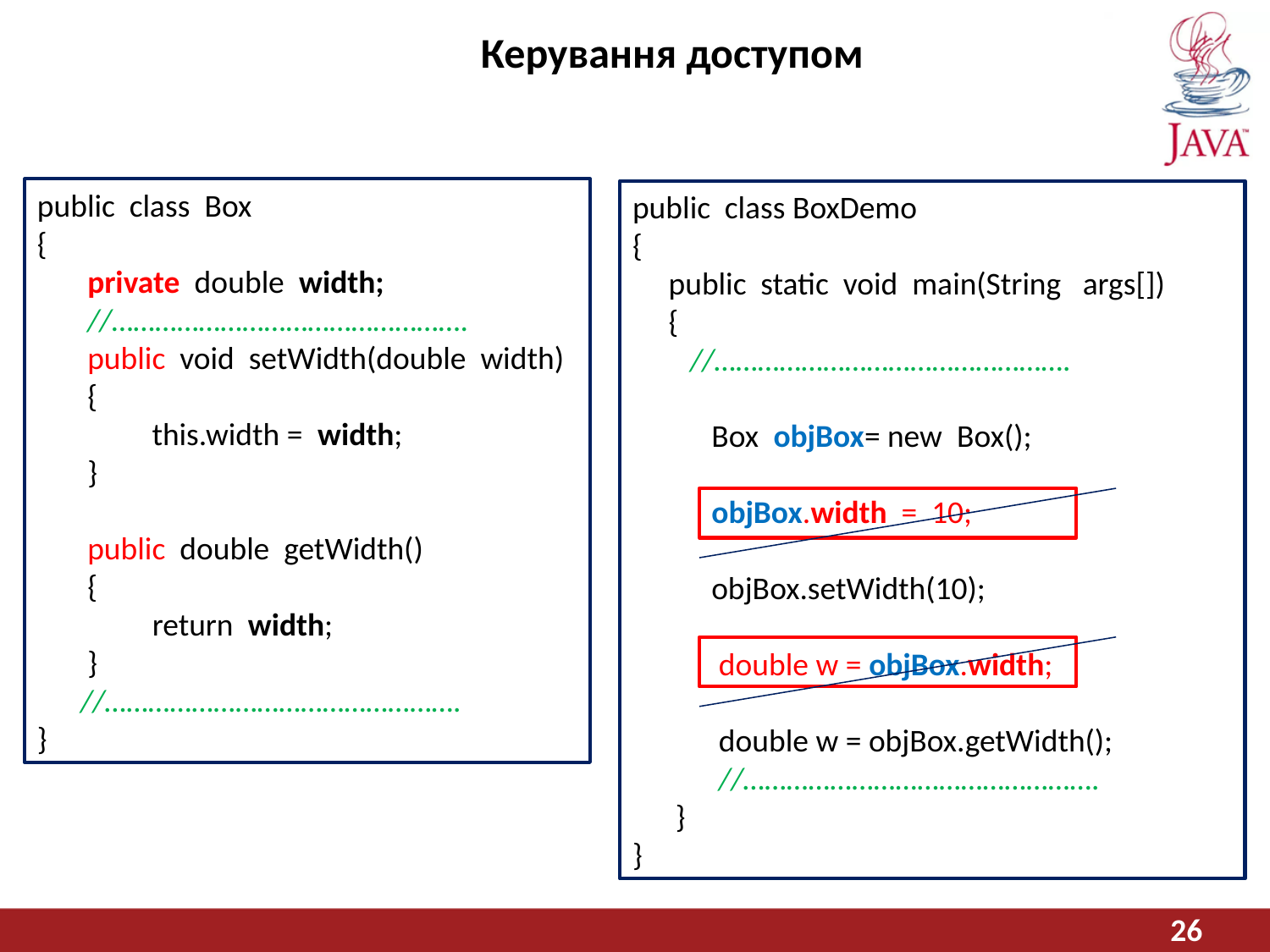

Керування доступом
public  class  Вох
{
       private  double  width;
       //………………………………………….
       public  void  setWidth(double  width)
       {
                this.width =  width;
       }

       public  double  getWidth()
       {
                return  width;
       }
      //………………………………………….
}
public  class BoxDemo
{
     public  static  void  main(String   args[])
     {
        //………………………………………….

           Вох  objBox= new  Вох();

           objBox.width  =  10;

           objBox.setWidth(10);

            double w = objBox.width;

            double w = objBox.getWidth();
            //………………………………………….
      }
}